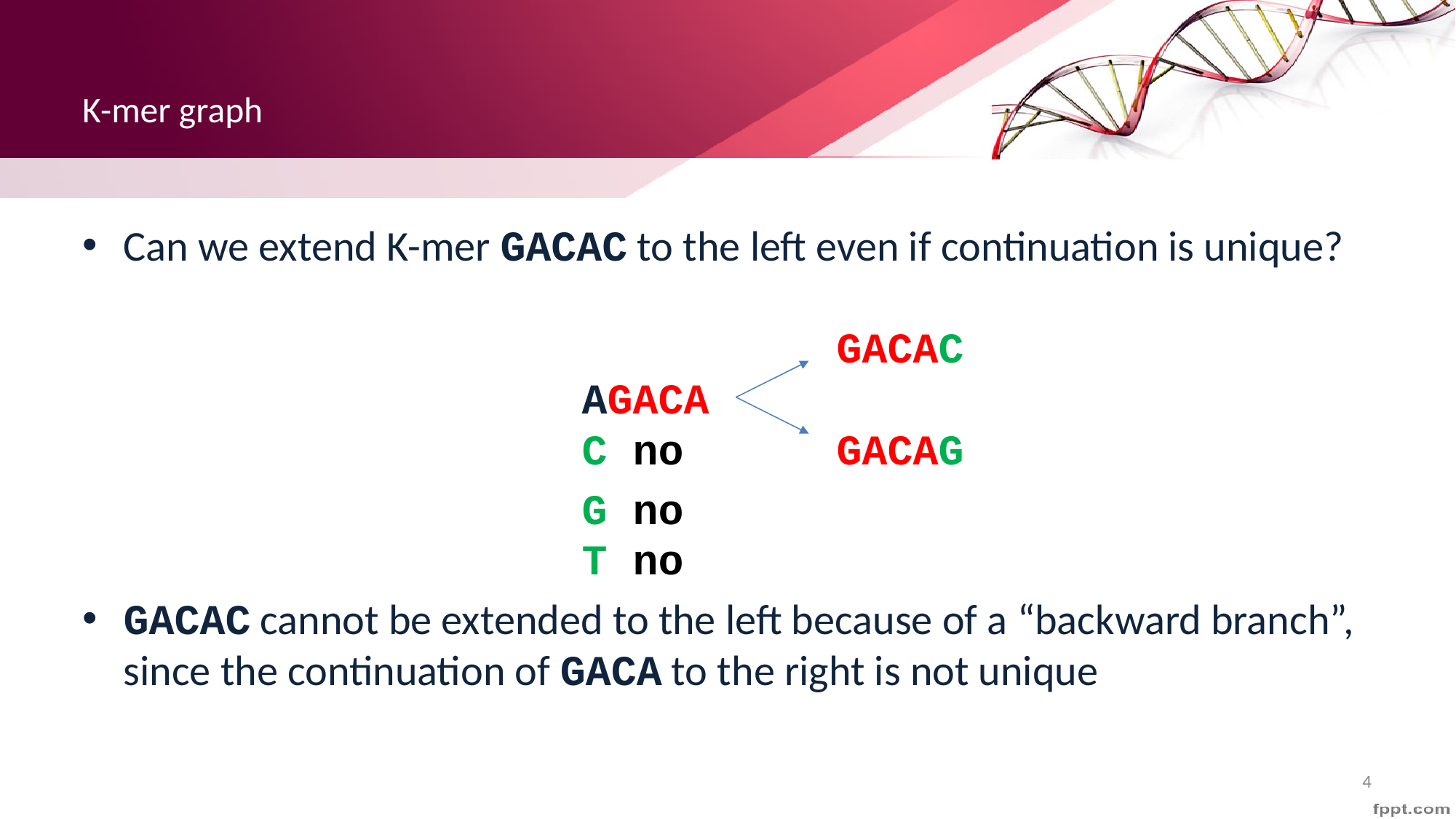

# K-mer graph
Can we extend K-mer GACAC to the left even if continuation is unique?
                            GACAC
                  AGACA
                  C no      GACAG
                  G no
                  T no A
GACAC cannot be extended to the left because of a “backward branch”, since the continuation of GACA to the right is not unique

4